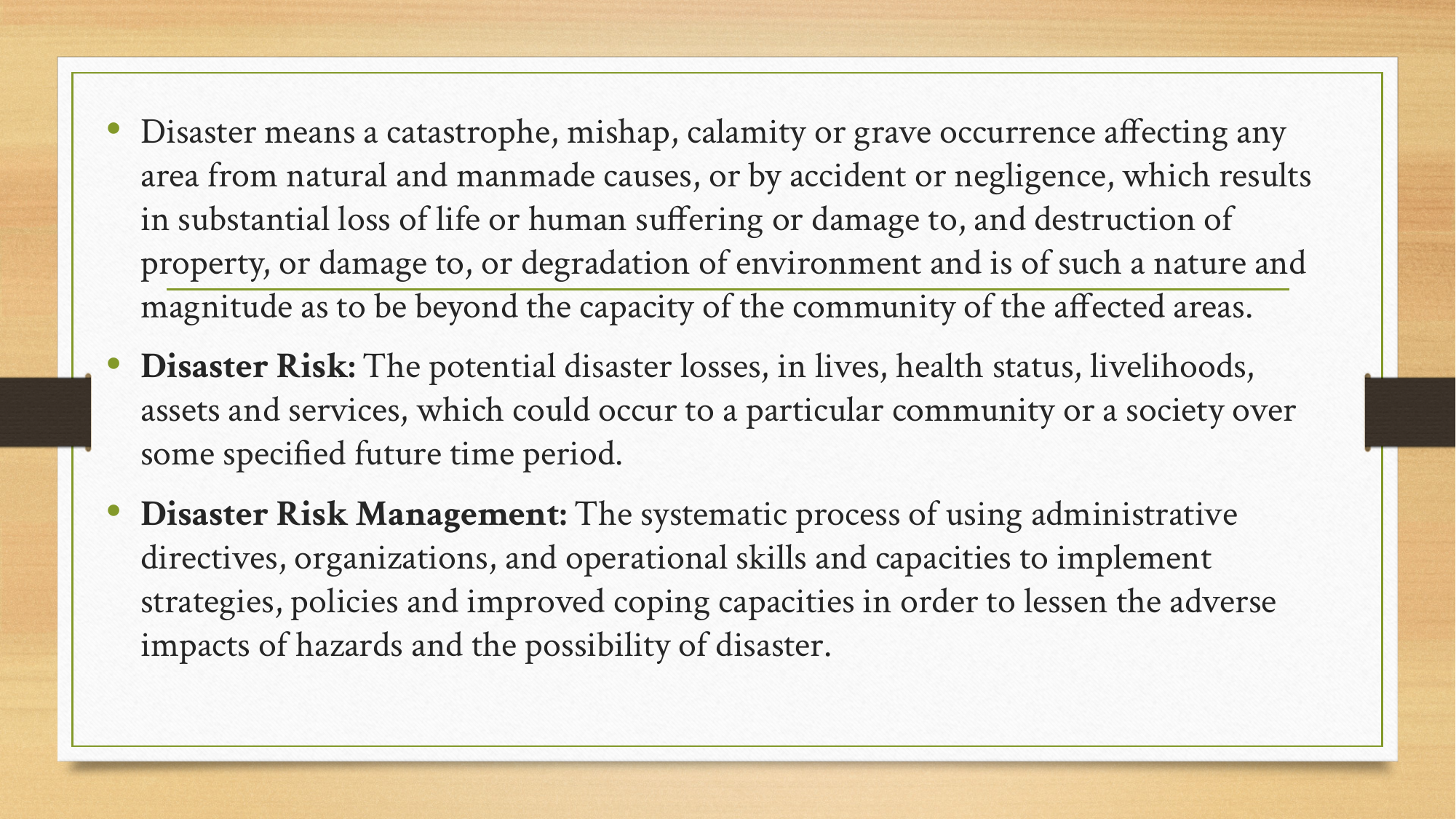

Disaster means a catastrophe, mishap, calamity or grave occurrence affecting any area from natural and manmade causes, or by accident or negligence, which results in substantial loss of life or human suffering or damage to, and destruction of property, or damage to, or degradation of environment and is of such a nature and magnitude as to be beyond the capacity of the community of the affected areas.
Disaster Risk: The potential disaster losses, in lives, health status, livelihoods, assets and services, which could occur to a particular community or a society over some specified future time period.
Disaster Risk Management: The systematic process of using administrative directives, organizations, and operational skills and capacities to implement strategies, policies and improved coping capacities in order to lessen the adverse impacts of hazards and the possibility of disaster.